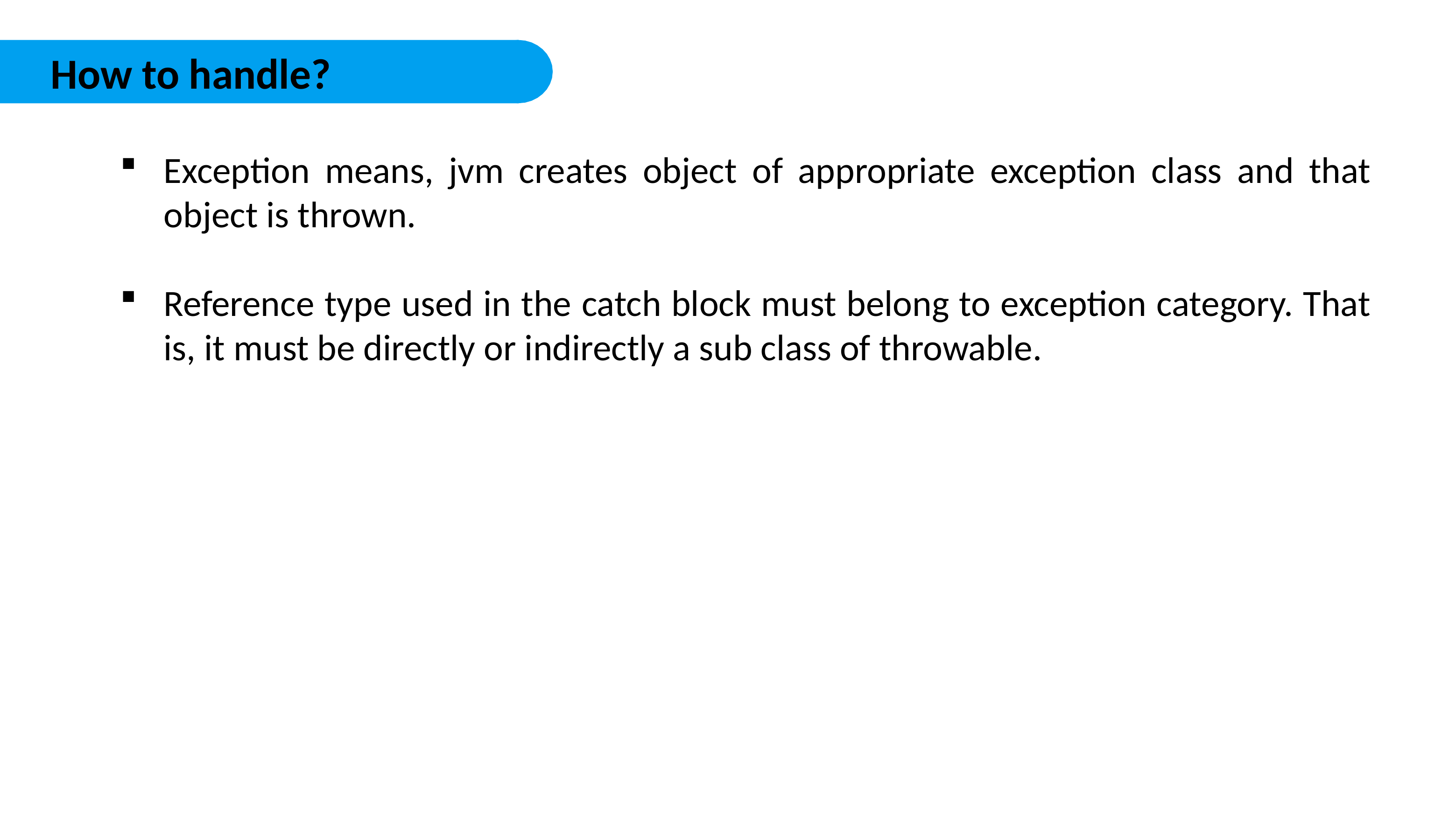

How to handle?
Exception means, jvm creates object of appropriate exception class and that object is thrown.

Reference type used in the catch block must belong to exception category. That is, it must be directly or indirectly a sub class of throwable.